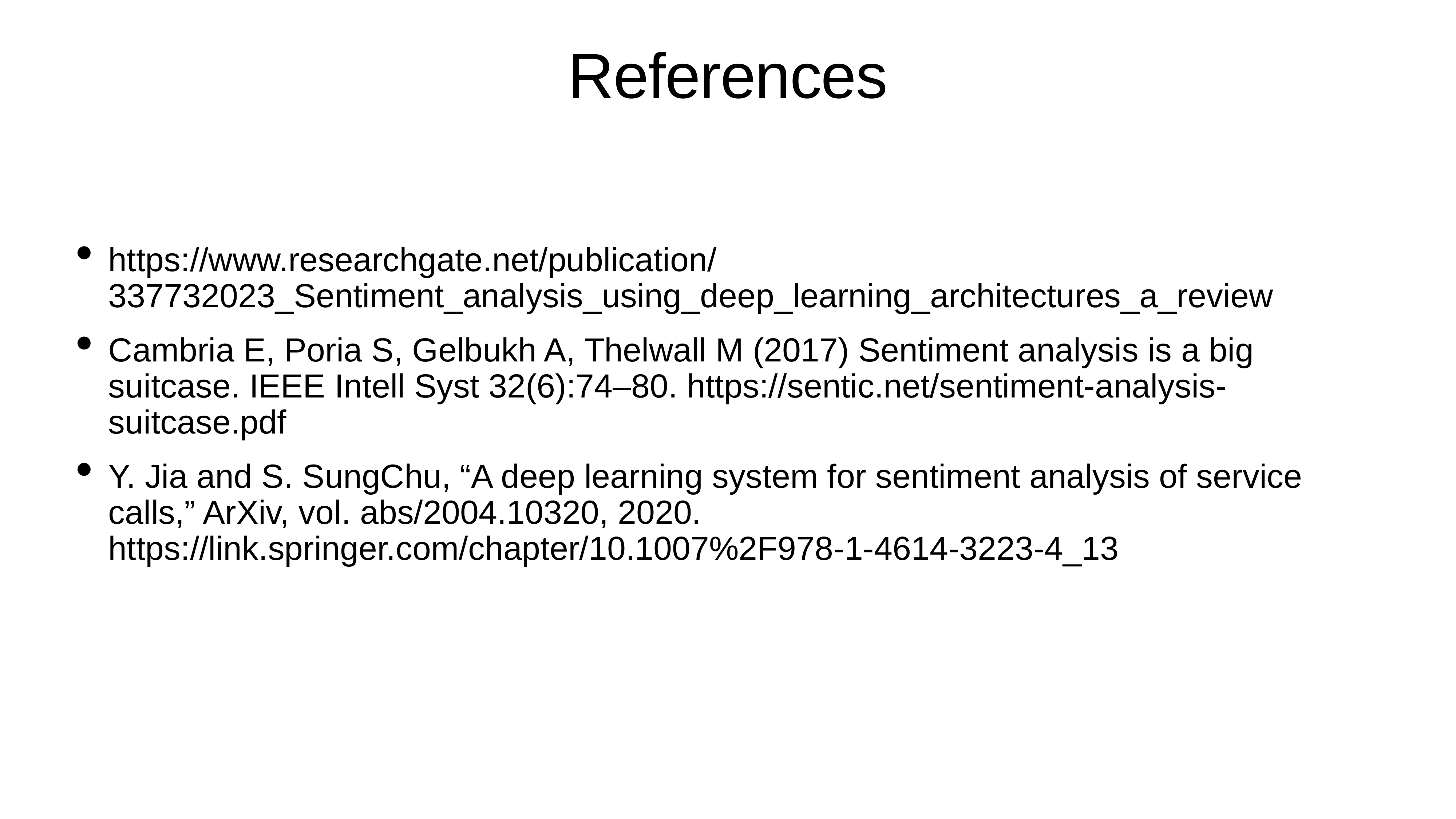

# References
https://www.researchgate.net/publication/337732023_Sentiment_analysis_using_deep_learning_architectures_a_review
Cambria E, Poria S, Gelbukh A, Thelwall M (2017) Sentiment analysis is a big suitcase. IEEE Intell Syst 32(6):74–80. https://sentic.net/sentiment-analysis-suitcase.pdf
Y. Jia and S. SungChu, “A deep learning system for sentiment analysis of service calls,” ArXiv, vol. abs/2004.10320, 2020. https://link.springer.com/chapter/10.1007%2F978-1-4614-3223-4_13